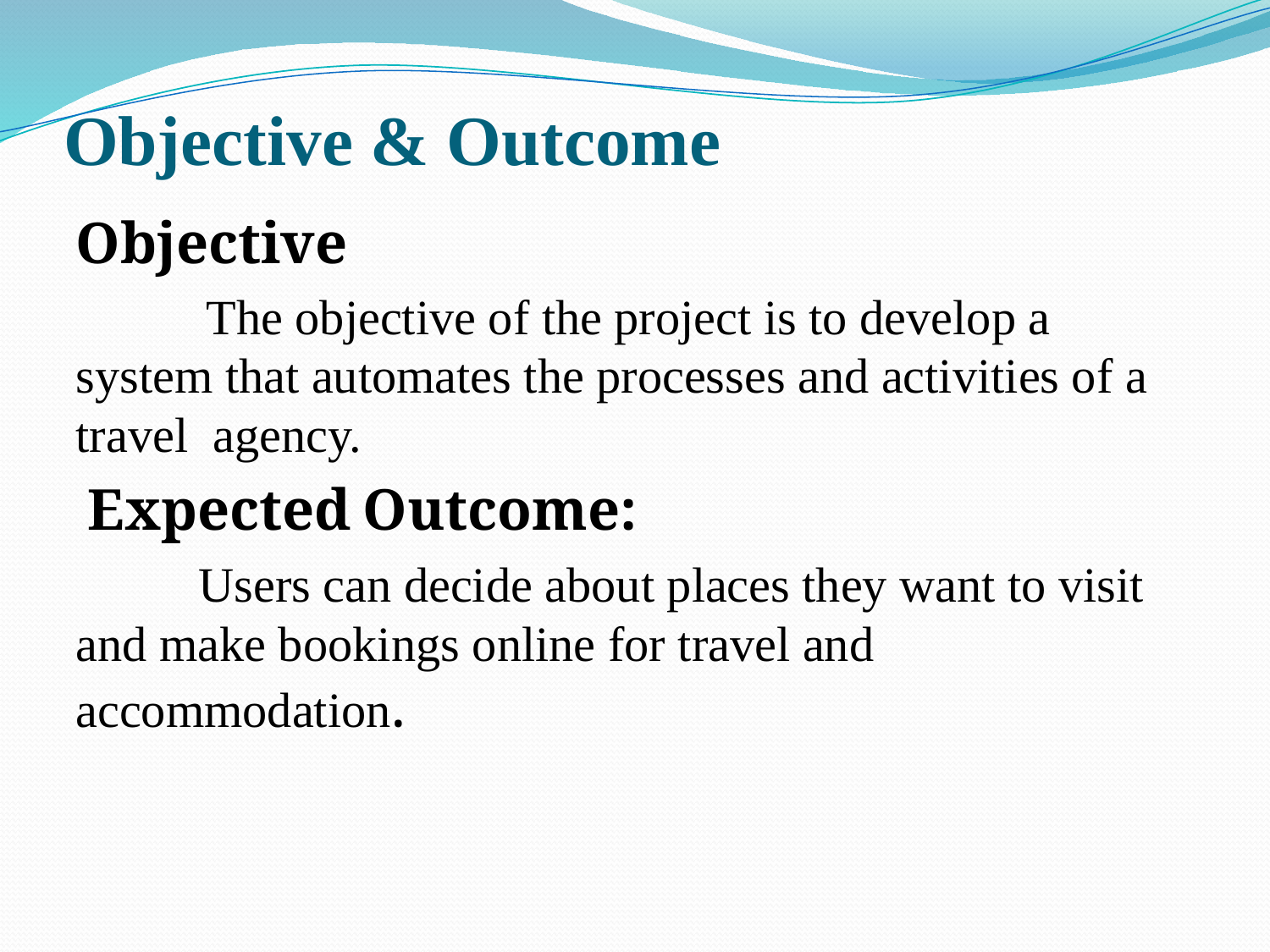

# Objective & Outcome
Objective
           The objective of the project is to develop a system that automates the processes and activities of a travel  agency.
 Expected Outcome:
          Users can decide about places they want to visit and make bookings online for travel and accommodation.